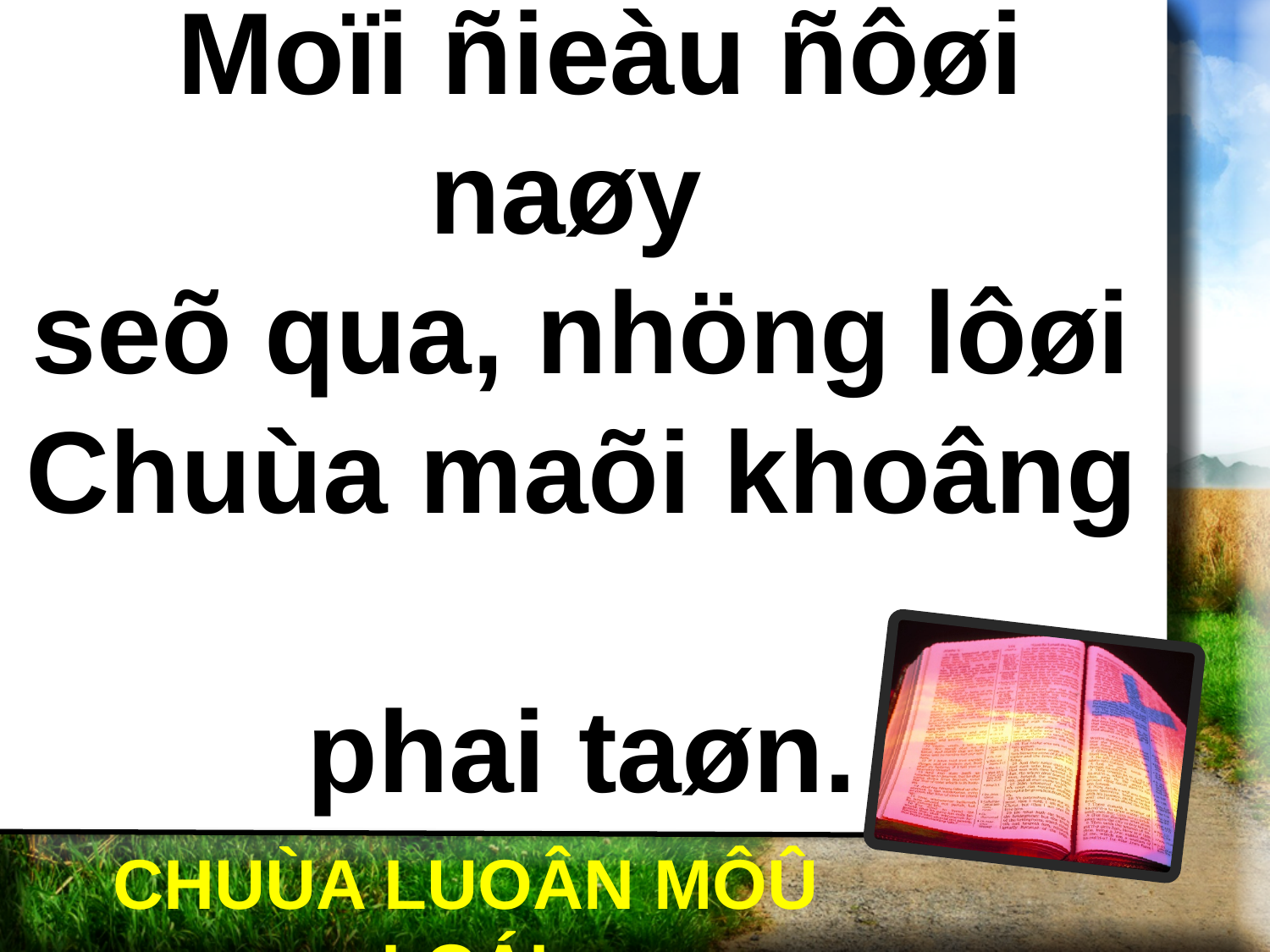

# Moïi ñieàu ñôøi naøy seõ qua, nhöng lôøi Chuùa maõi khoâng phai taøn.
CHUÙA LUOÂN MÔÛ LOÁI